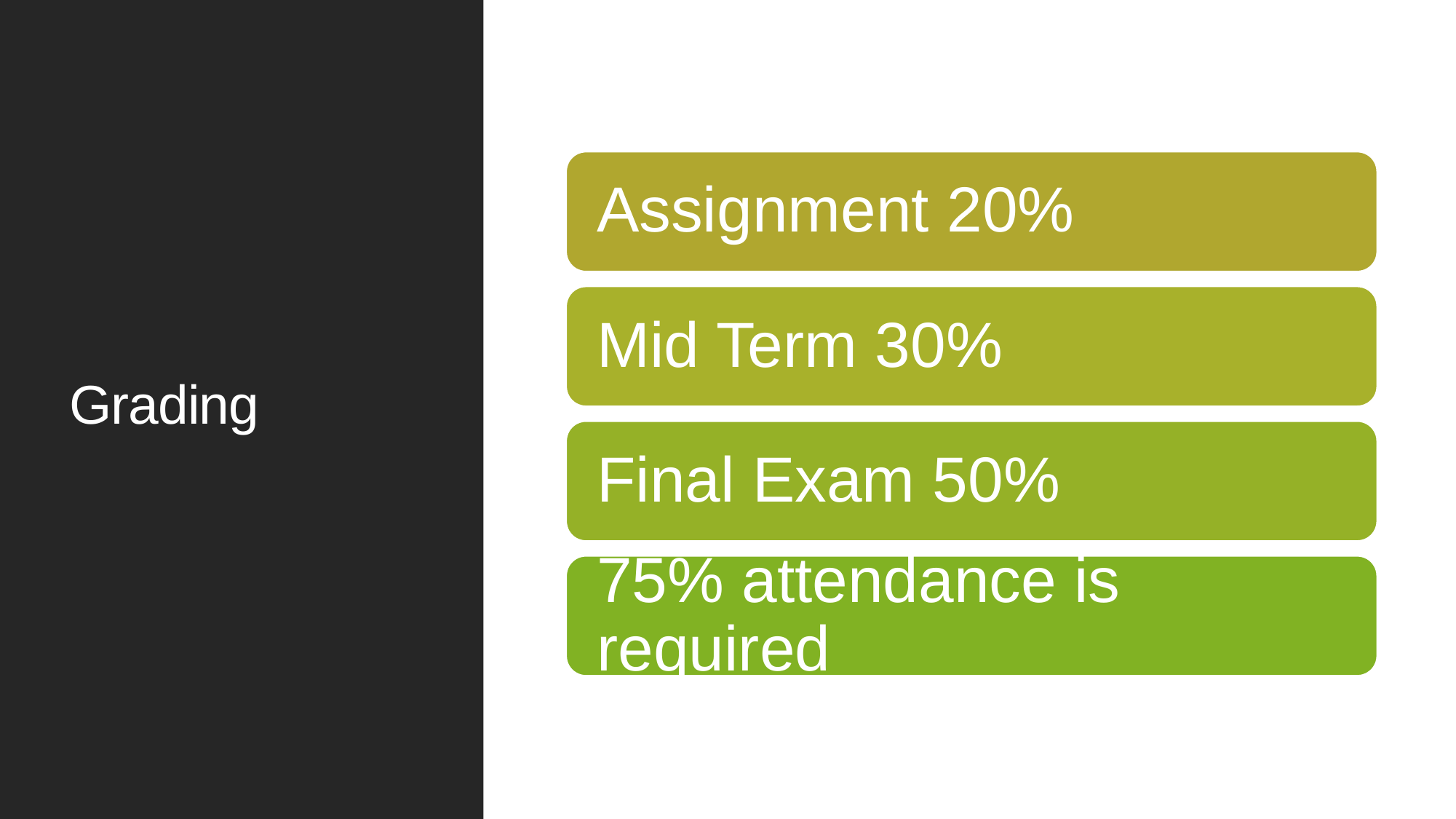

# Grading
Assignment 20%
Mid Term 30%
Final Exam 50%
75% attendance is required
4/26/23
5